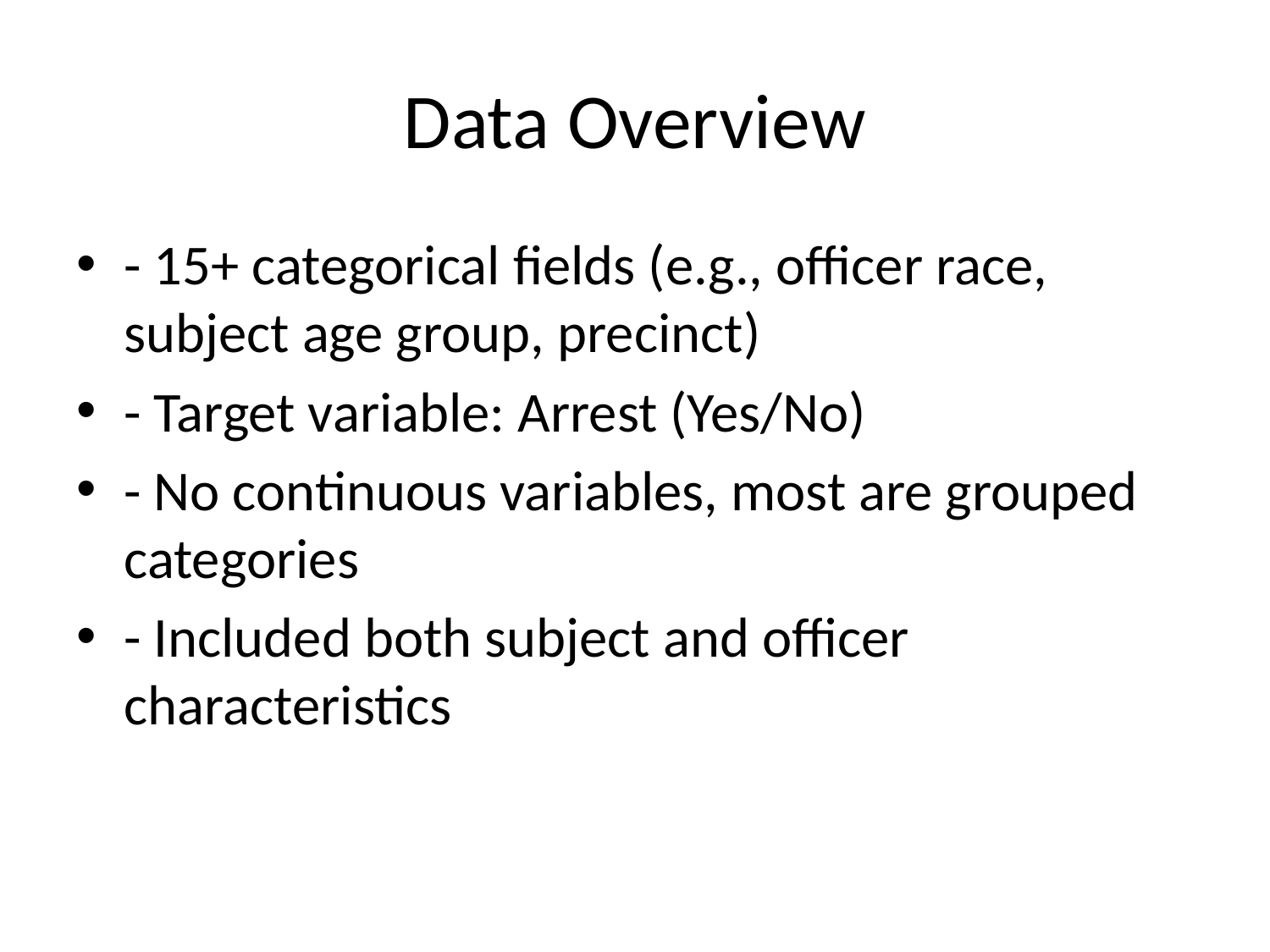

# Data Overview
- 15+ categorical fields (e.g., officer race, subject age group, precinct)
- Target variable: Arrest (Yes/No)
- No continuous variables, most are grouped categories
- Included both subject and officer characteristics